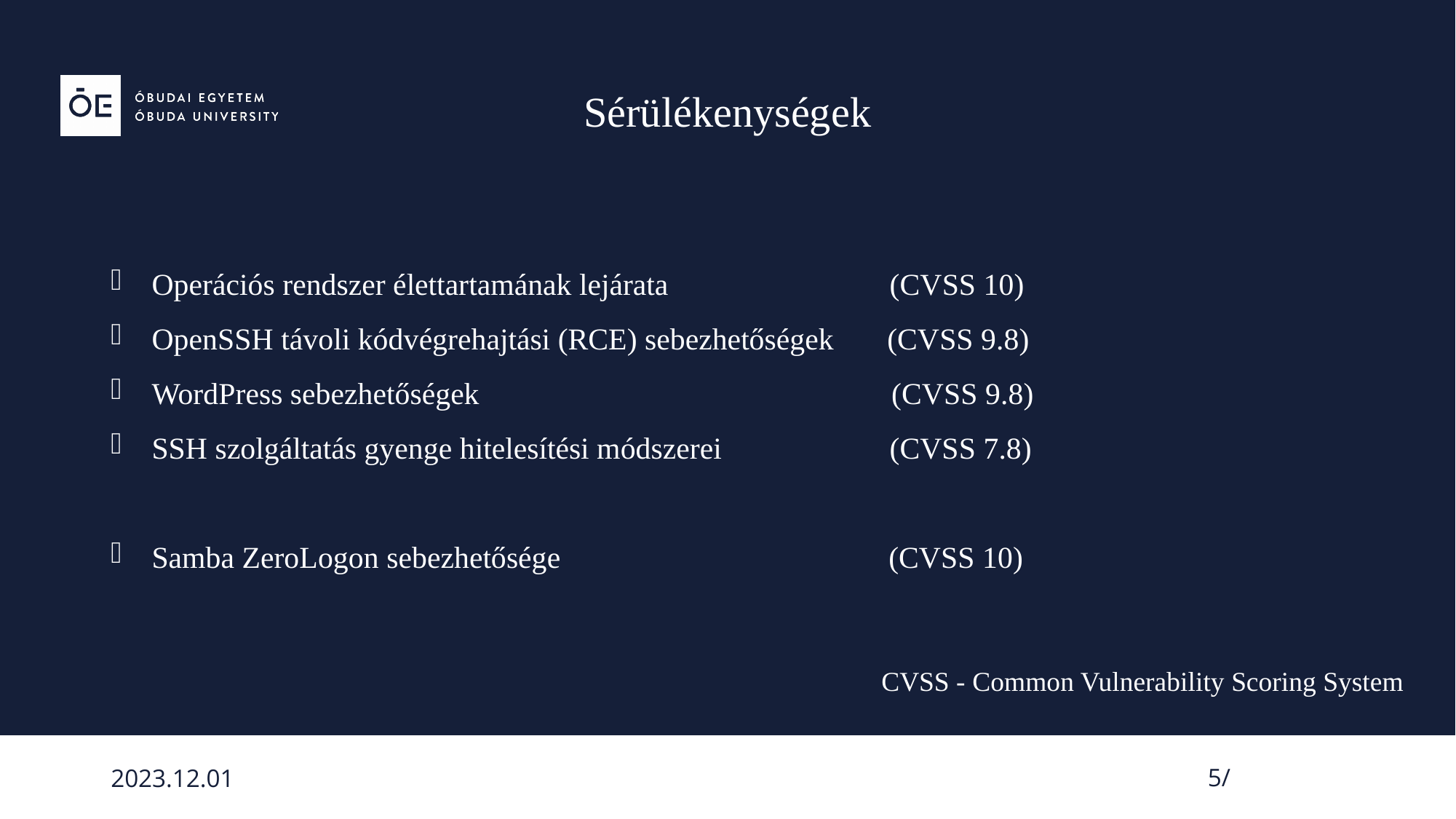

Sérülékenységek
Operációs rendszer élettartamának lejárata                             (CVSS 10)
OpenSSH távoli kódvégrehajtási (RCE) sebezhetőségek       (CVSS 9.8)
WordPress sebezhetőségek                                                      (CVSS 9.8)
SSH szolgáltatás gyenge hitelesítési módszerei                      (CVSS 7.8)

Samba ZeroLogon sebezhetősége                                           (CVSS 10)
 CVSS - Common Vulnerability Scoring System
5/

2023.12.01